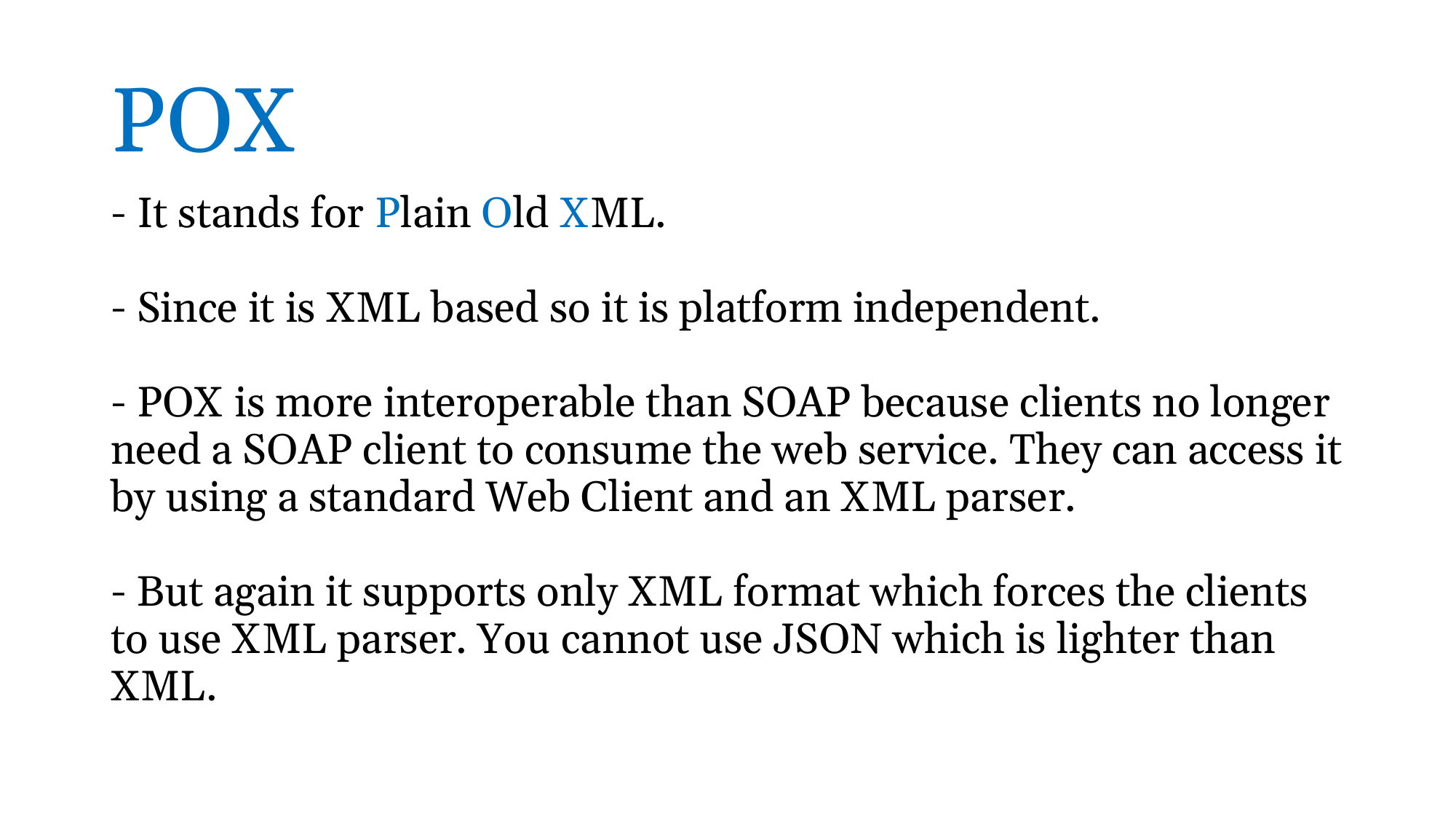

# POX
- It stands for Plain Old XML.

- Since it is XML based so it is platform independent.

- POX is more interoperable than SOAP because clients no longer need a SOAP client to consume the web service. They can access it by using a standard Web Client and an XML parser.

- But again it supports only XML format which forces the clients to use XML parser. You cannot use JSON which is lighter than XML.